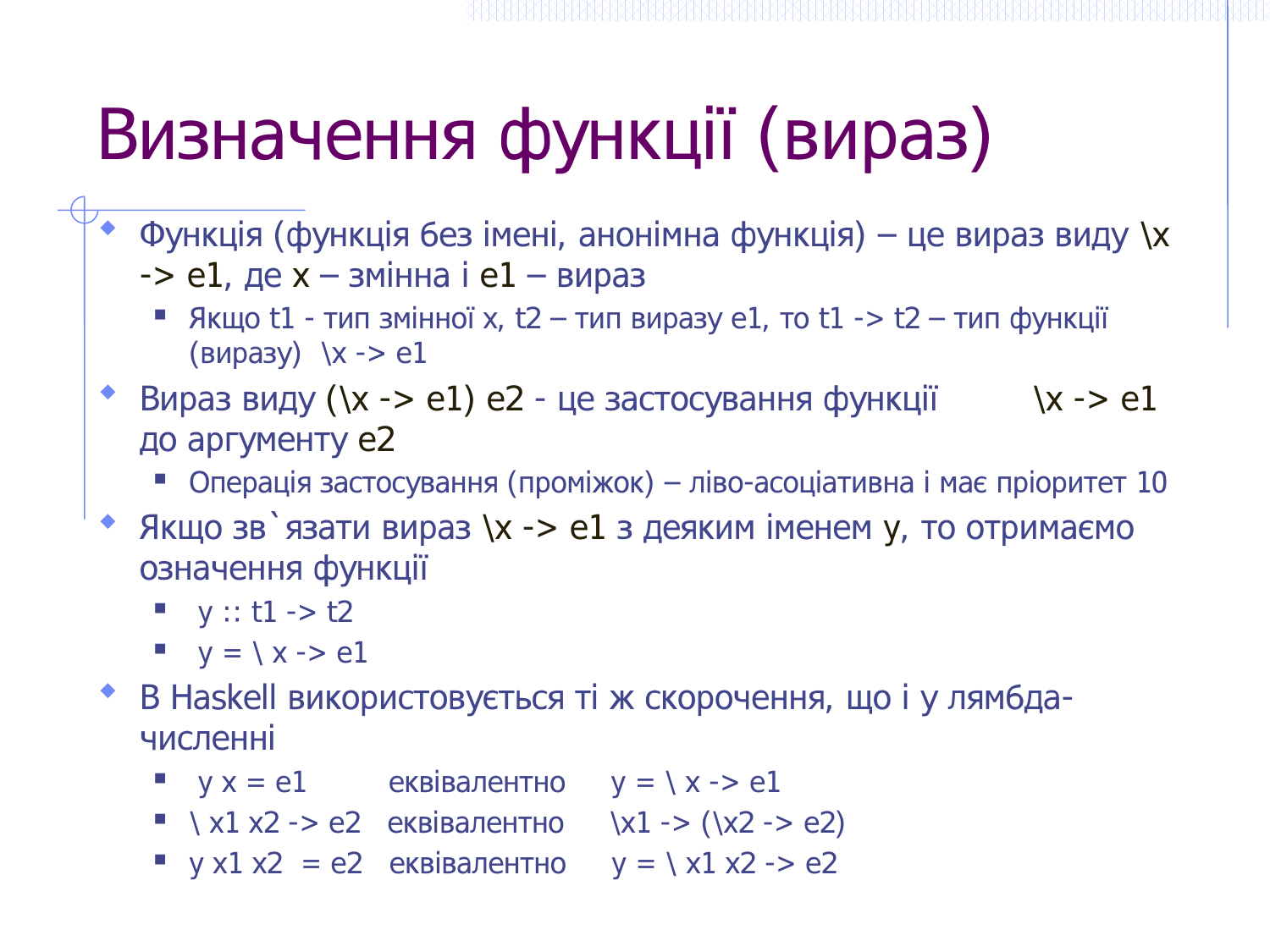

# Визначення функції (вираз)
Функція (функція без імені, анонімна функція) – це вираз виду \x -> e1, де x – змінна і e1 – вираз
Якщо t1 - тип змінної x, t2 – тип виразу e1, то t1 -> t2 – тип функції (виразу)  \x -> e1
Вираз виду (\x -> e1) e2 - це застосування функції         \x -> e1 до аргументу e2
Операція застосування (проміжок) – ліво-асоціативна і має пріоритет 10
Якщо зв`язати вираз \x -> e1 з деяким іменем y, то отримаємо означення функції
 y :: t1 -> t2
 y = \ x -> e1
В Haskell використовується ті ж скорочення, що і у лямбда-численні
 y x = e1         еквівалентно     y = \ x -> e1
\ x1 x2 -> e2   еквівалентно     \x1 -> (\x2 -> e2)
y x1 x2  = e2   еквівалентно     y = \ x1 x2 -> e2